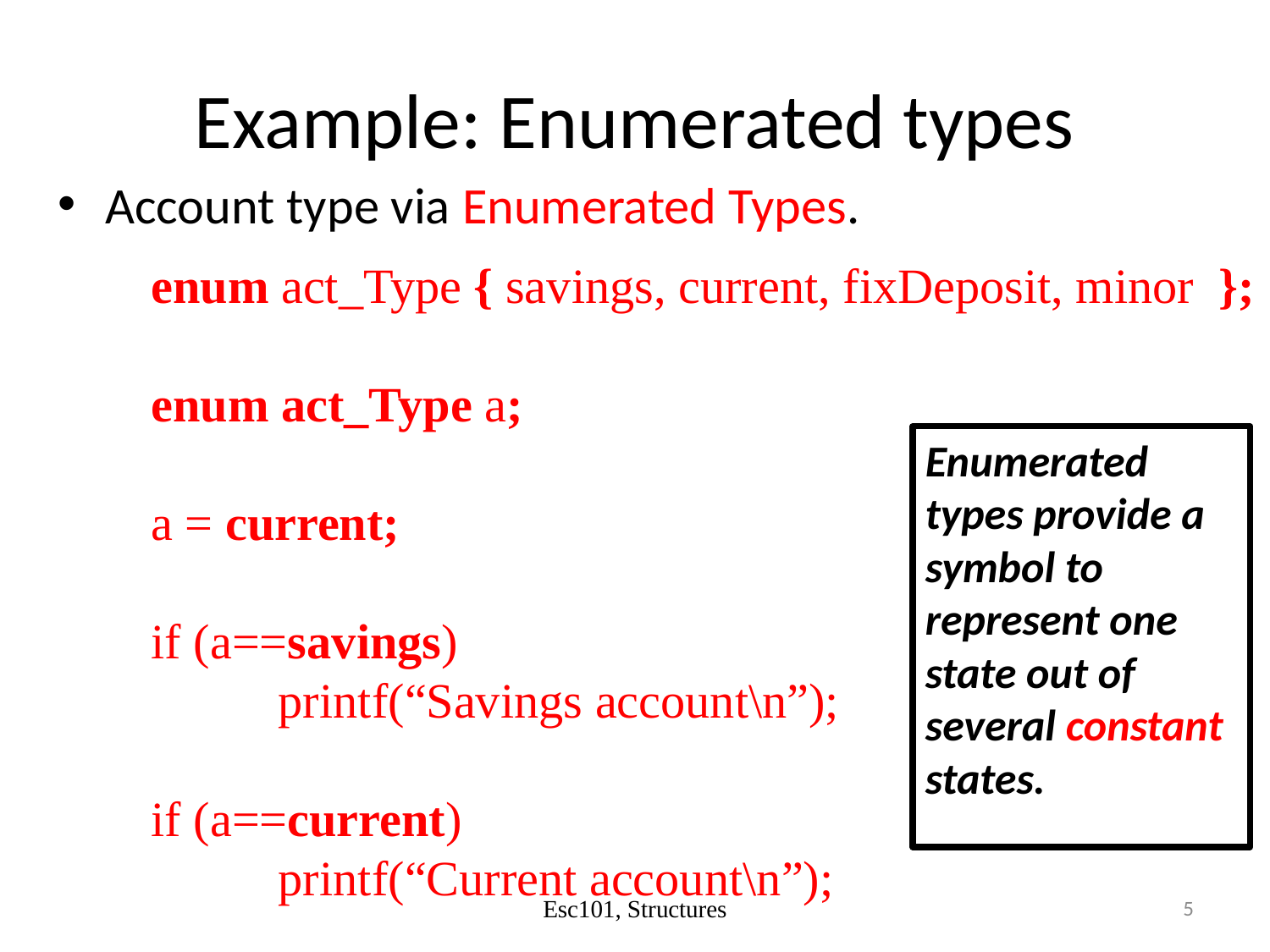

# Example: Enumerated types
Account type via Enumerated Types.
enum act_Type { savings, current, fixDeposit, minor  };

enum act_Type a;

a = current;

if (a==savings)
	printf(“Savings account\n”);

if (a==current)
	printf(“Current account\n”);
Enumerated types provide a symbol to represent one state out of several constant states.

Esc101, Structures
5